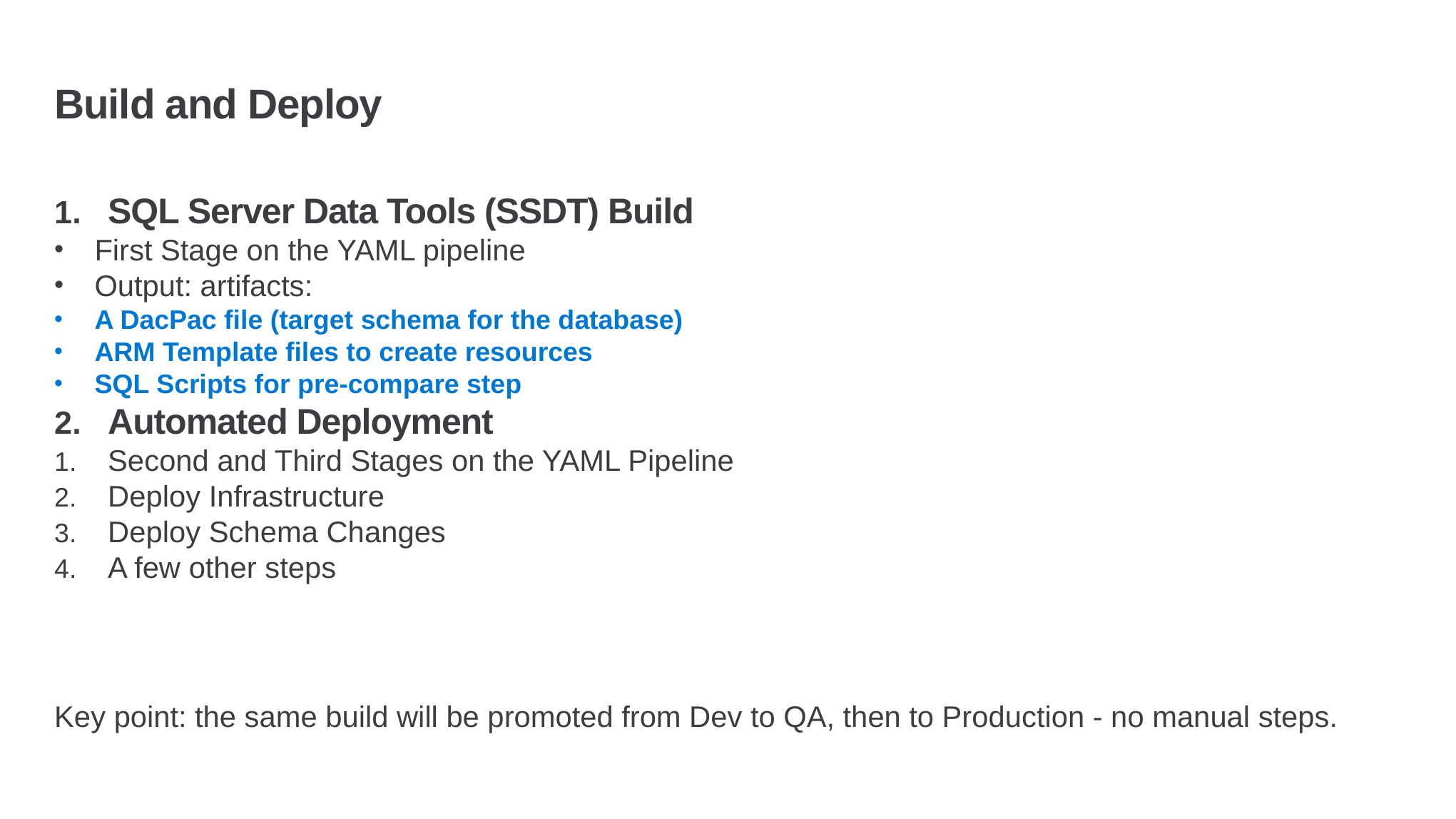

# Build and Deploy
SQL Server Data Tools (SSDT) Build
First Stage on the YAML pipeline
Output: artifacts:
A DacPac file (target schema for the database)
ARM Template files to create resources
SQL Scripts for pre-compare step
Automated Deployment
Second and Third Stages on the YAML Pipeline
Deploy Infrastructure
Deploy Schema Changes
A few other steps

Key point: the same build will be promoted from Dev to QA, then to Production - no manual steps.